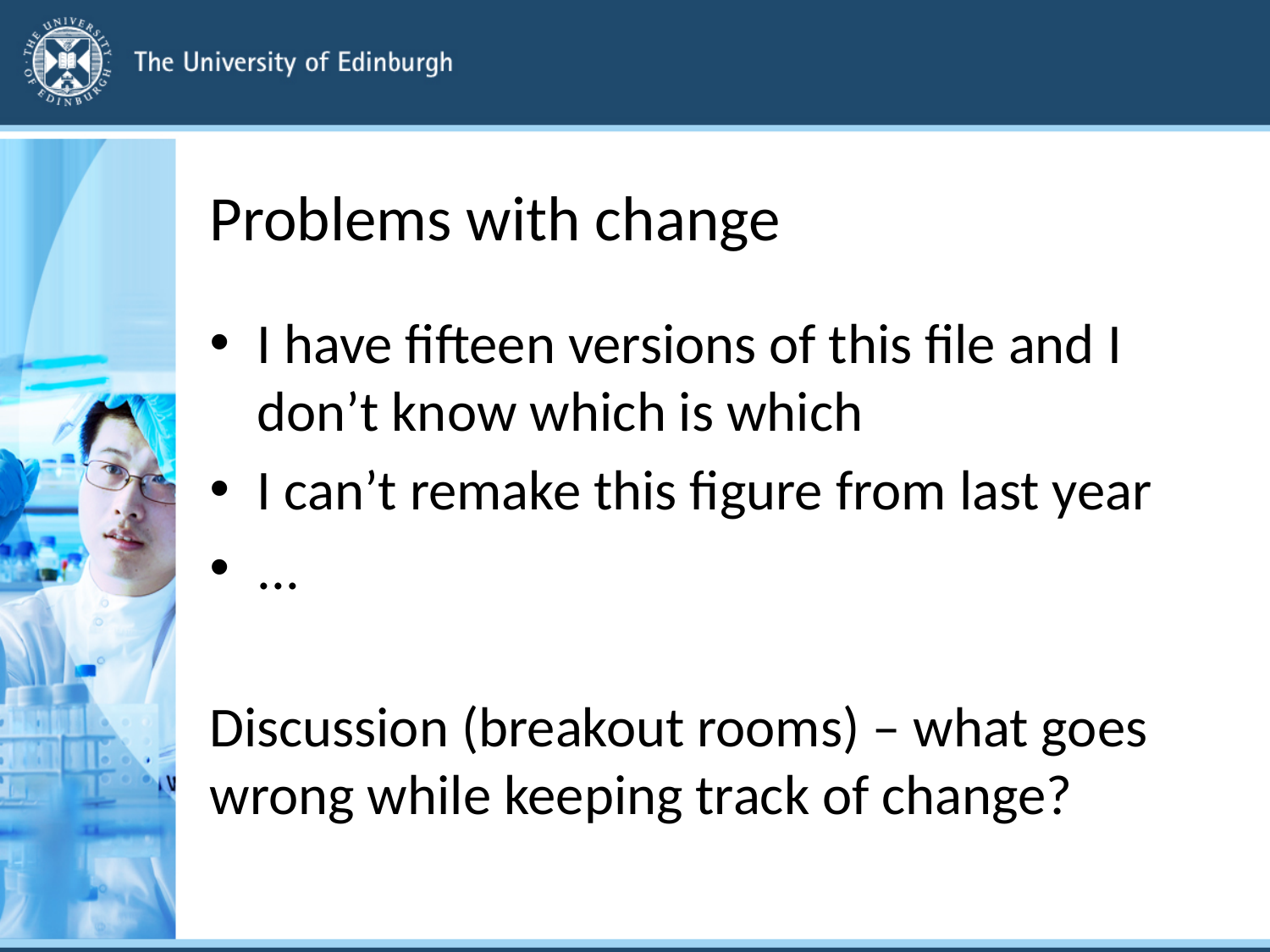

# Problems with change
I have fifteen versions of this file and I don’t know which is which
I can’t remake this figure from last year
...

Discussion (breakout rooms) – what goes wrong while keeping track of change?